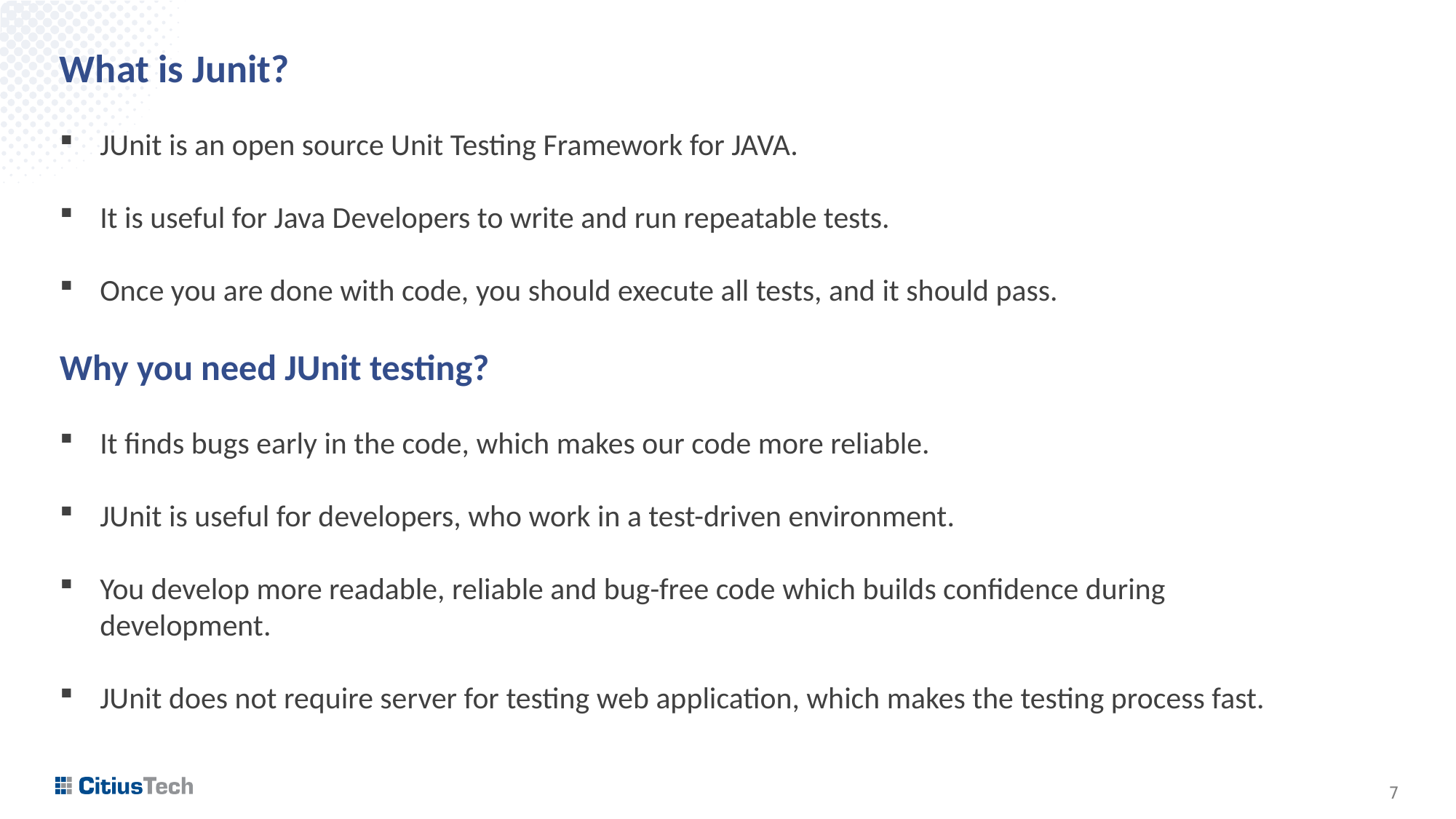

# What is Junit?
JUnit is an open source Unit Testing Framework for JAVA.
It is useful for Java Developers to write and run repeatable tests.
Once you are done with code, you should execute all tests, and it should pass.
Why you need JUnit testing?
It finds bugs early in the code, which makes our code more reliable.
JUnit is useful for developers, who work in a test-driven environment.
You develop more readable, reliable and bug-free code which builds confidence during development.
JUnit does not require server for testing web application, which makes the testing process fast.